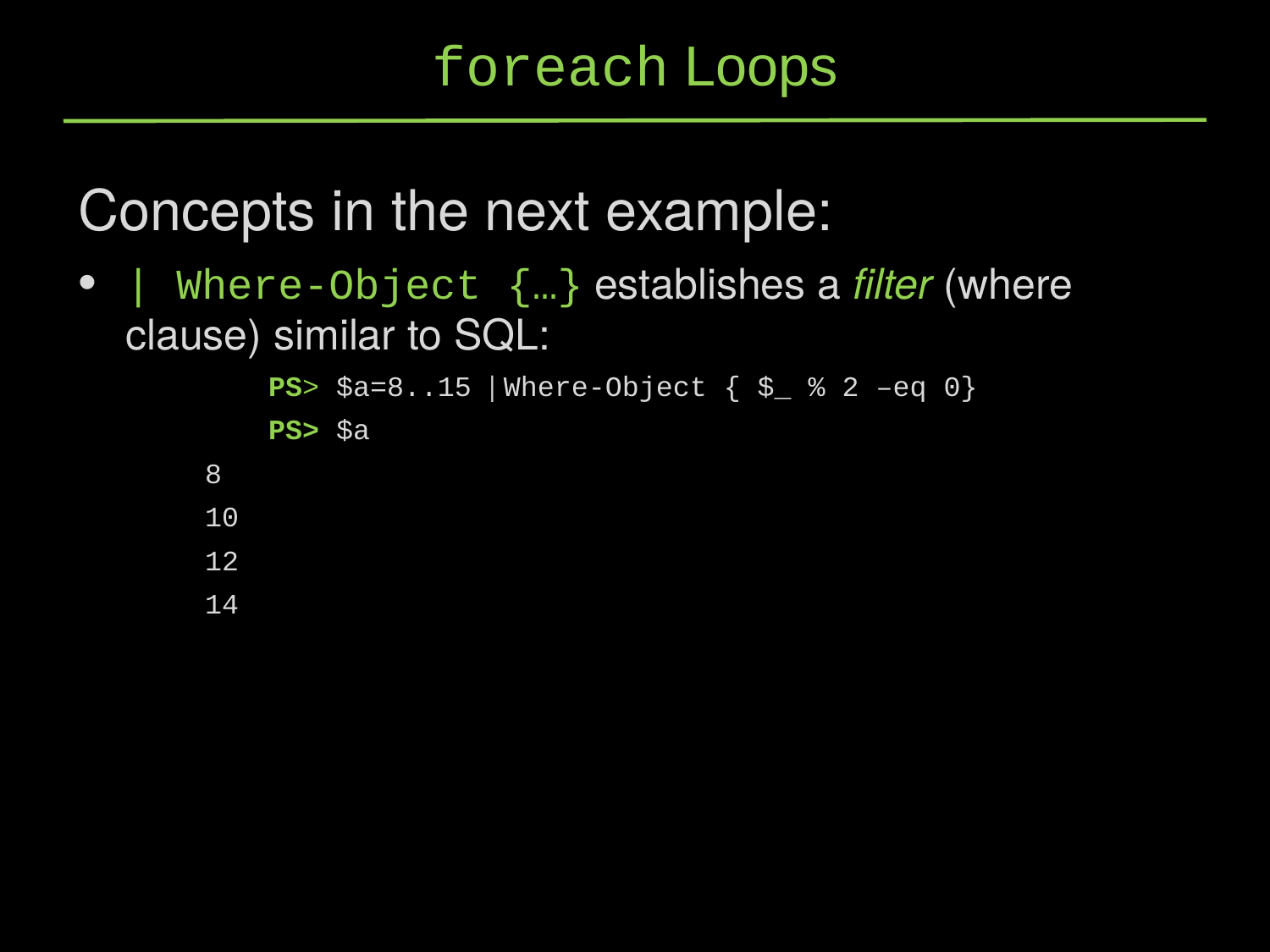

# foreach Loops
Concepts in the next example:
| Where-Object {…} establishes a filter (where clause) similar to SQL:
	PS> $a=8..15 | Where-Object { $_ % 2 –eq 0}
	PS> $a
	8
	10
	12
	14